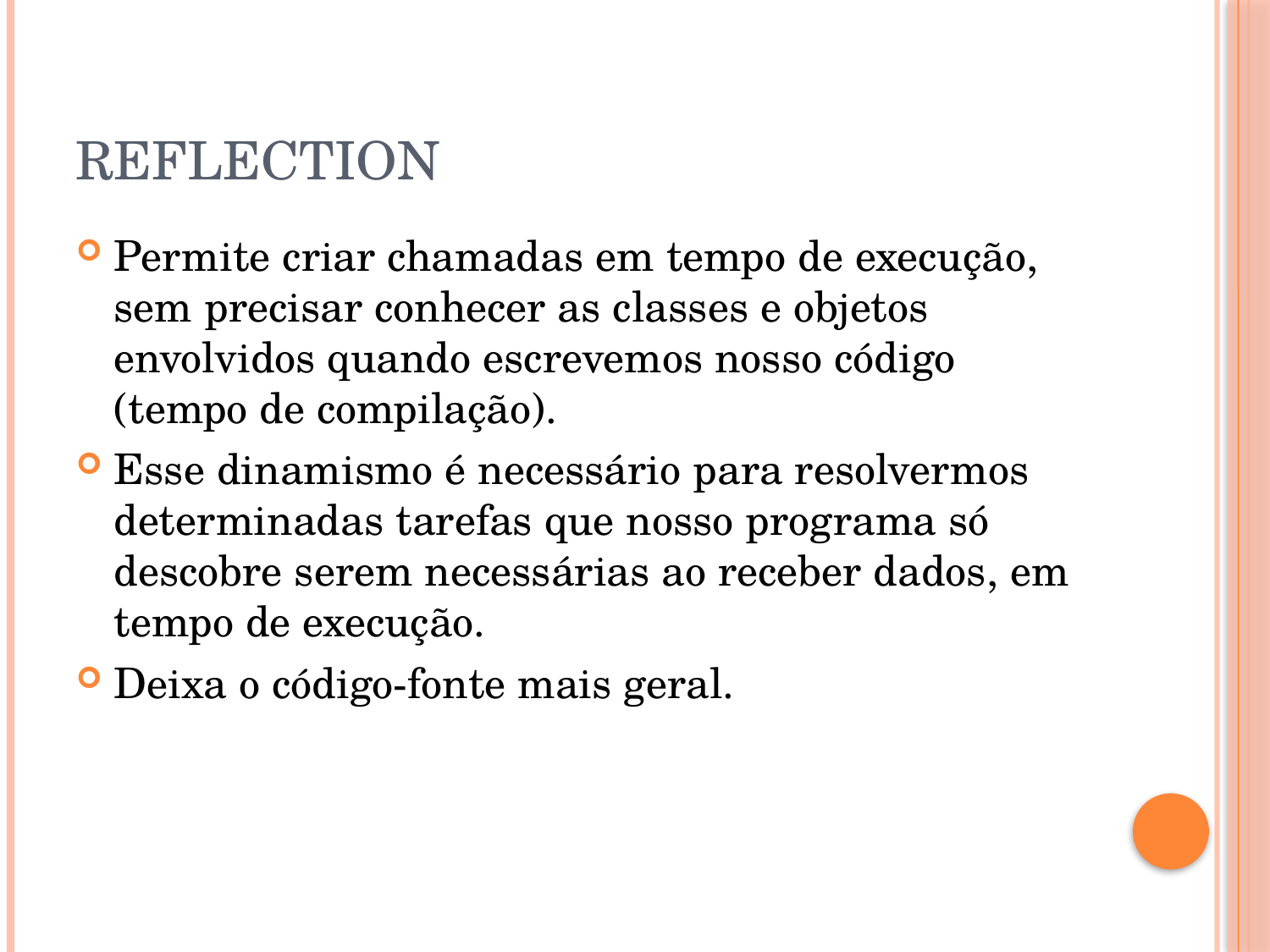

# Reflection
Permite criar chamadas em tempo de execução, sem precisar conhecer as classes e objetos envolvidos quando escrevemos nosso código (tempo de compilação).
Esse dinamismo é necessário para resolvermos determinadas tarefas que nosso programa só descobre serem necessárias ao receber dados, em tempo de execução.
Deixa o código-fonte mais geral.